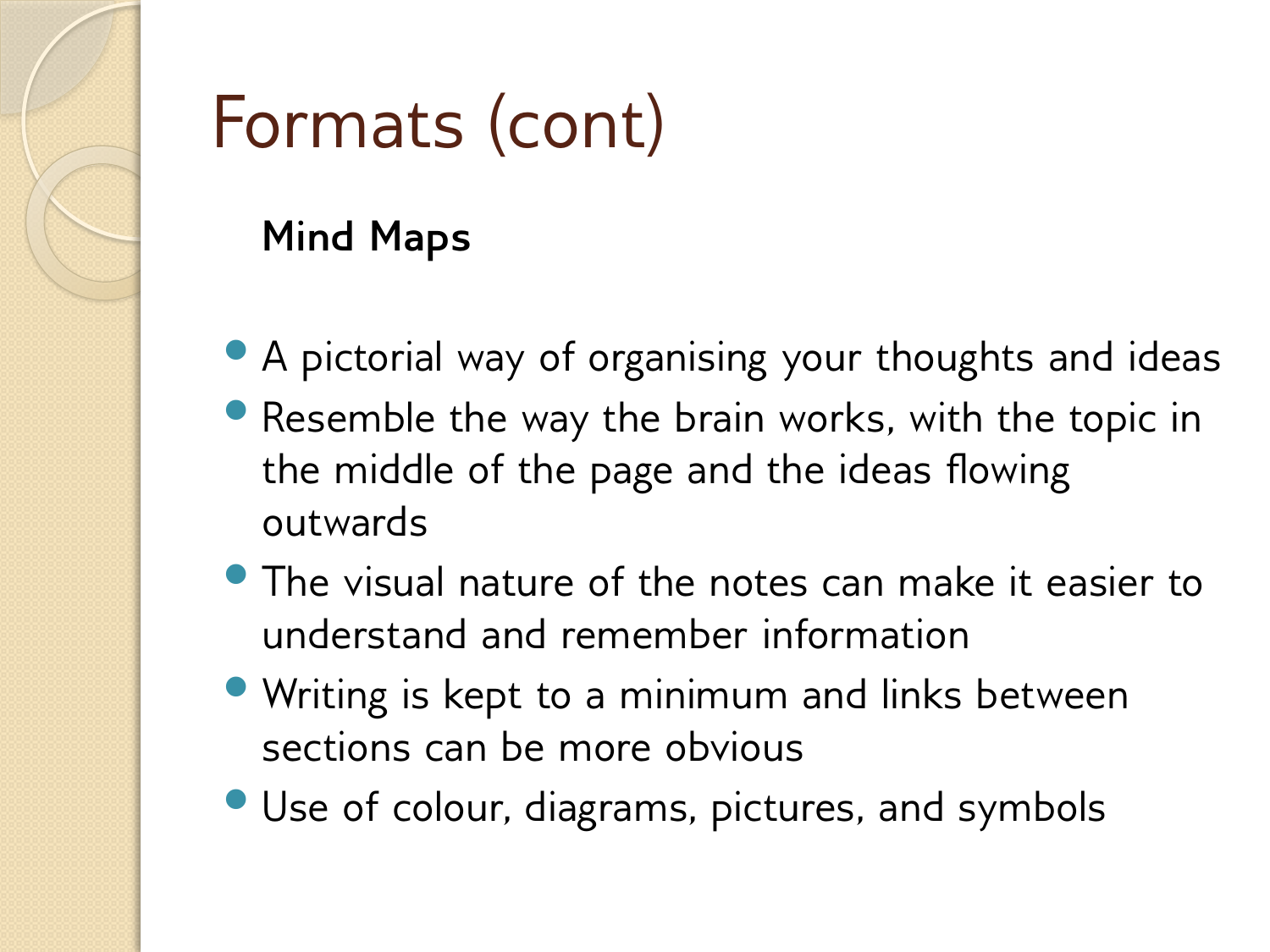

# Formats (cont)
	Mind Maps

A pictorial way of organising your thoughts and ideas
Resemble the way the brain works, with the topic in the middle of the page and the ideas flowing outwards
The visual nature of the notes can make it easier to understand and remember information
Writing is kept to a minimum and links between sections can be more obvious
Use of colour, diagrams, pictures, and symbols